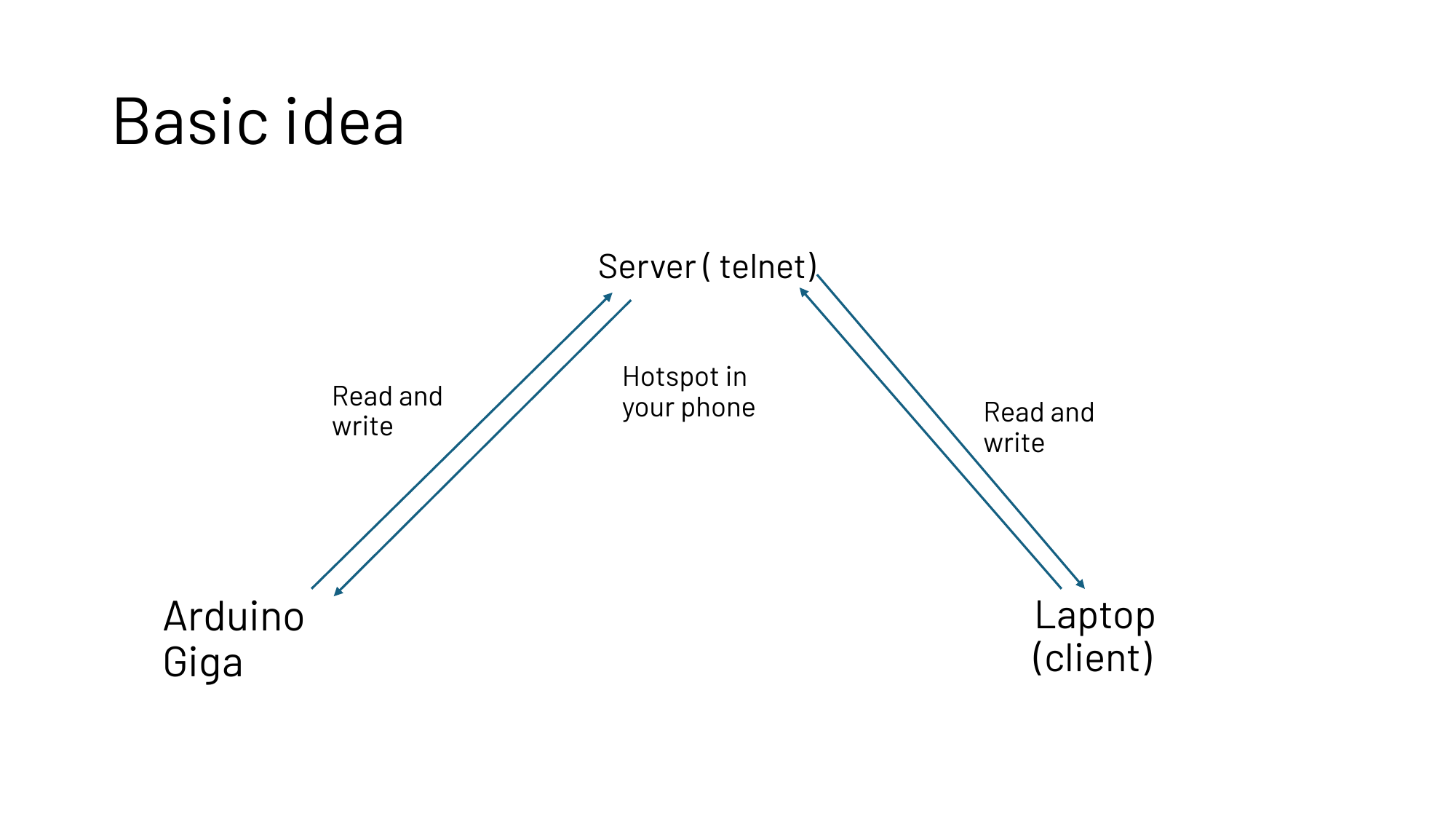

# Basic idea
Server ( telnet)
Hotspot in your phone
Read and write
Read and write
Laptop  (client)
Arduino Giga